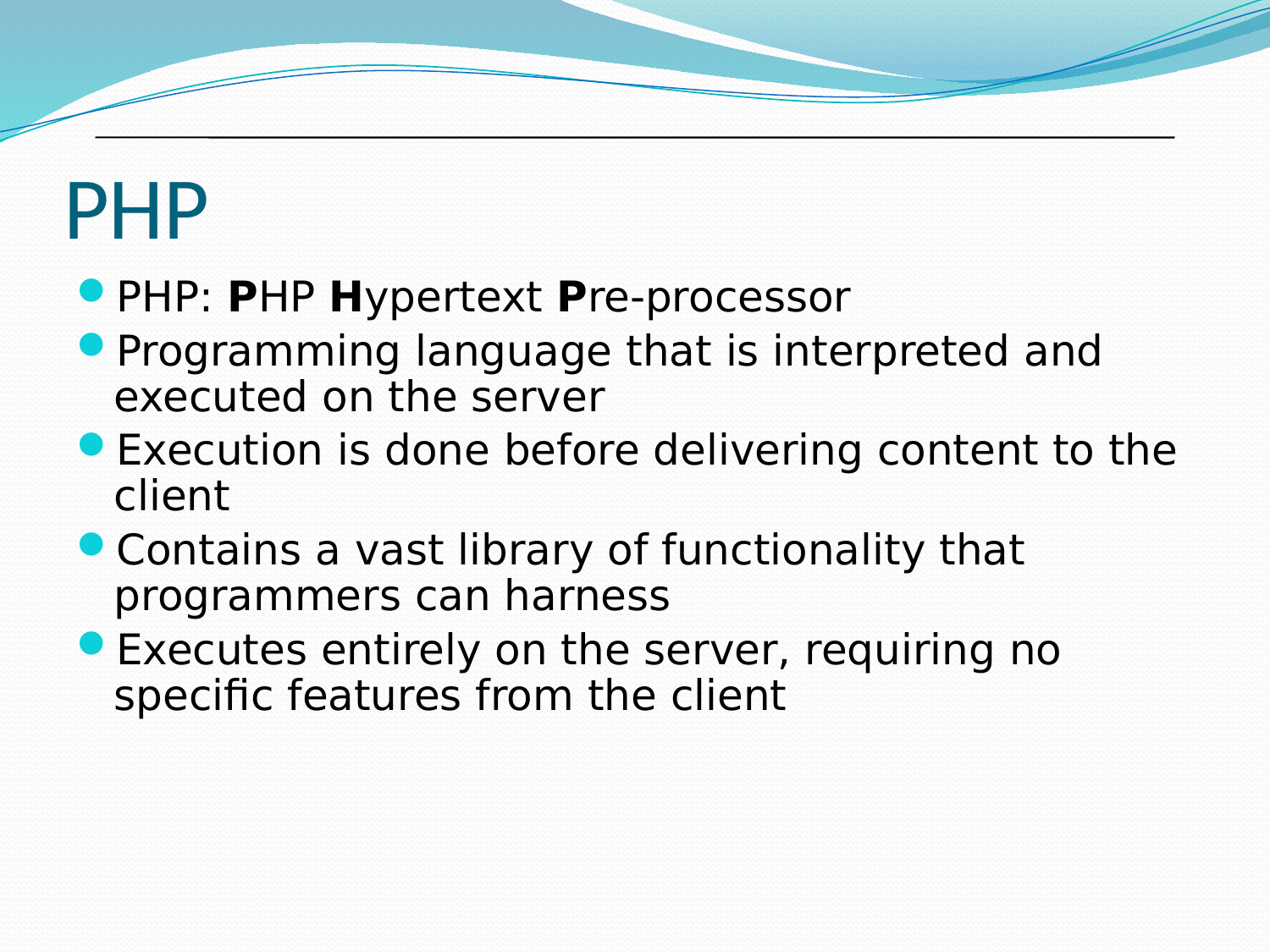

# PHP
PHP: PHP Hypertext Pre-processor
Programming language that is interpreted and executed on the server
Execution is done before delivering content to the client
Contains a vast library of functionality that programmers can harness
Executes entirely on the server, requiring no specific features from the client